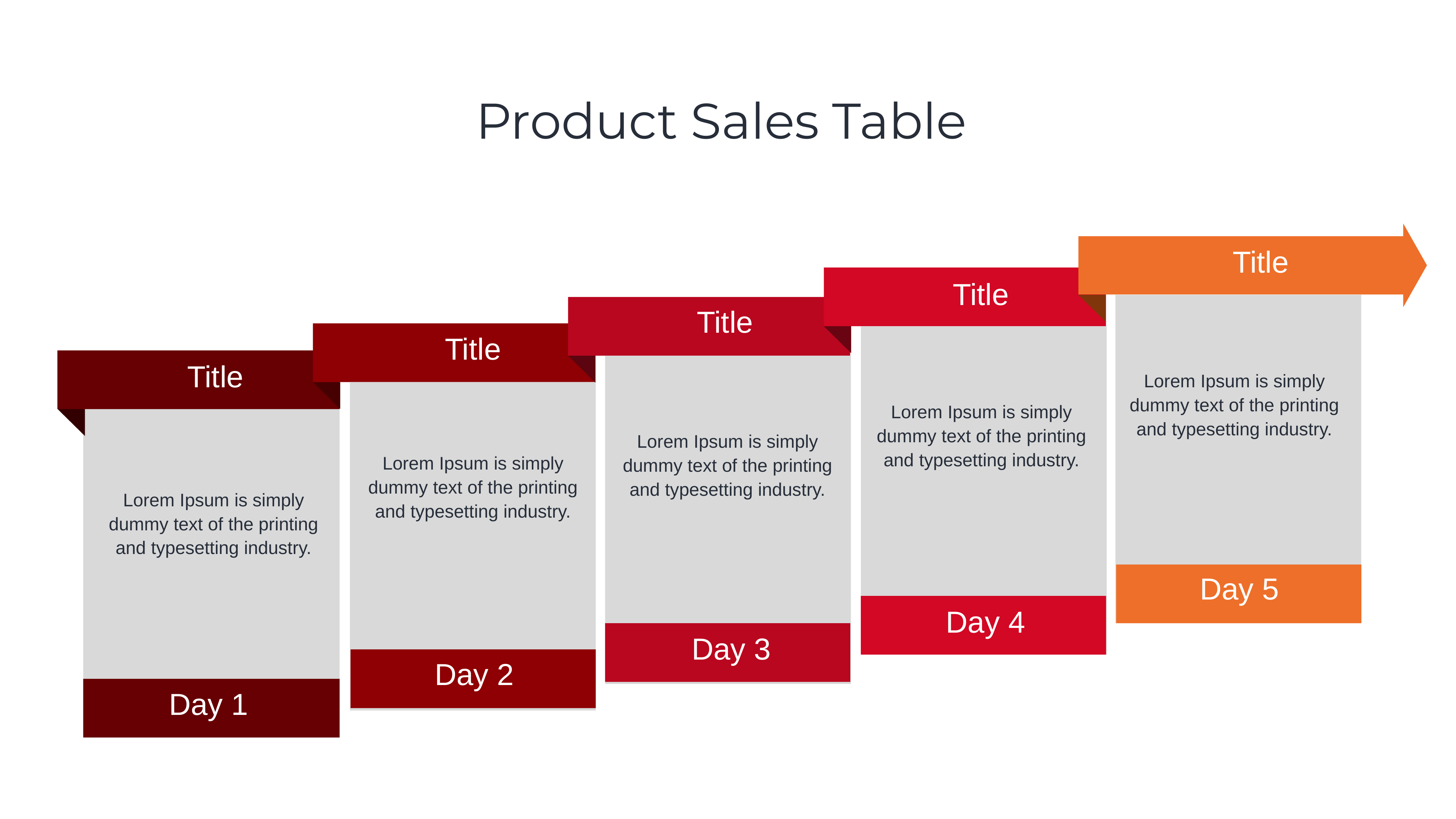

# Product Sales Table

Title

Title

Title

Title

Title
Lorem Ipsum is simply dummy text of the printing and typesetting industry.
Lorem Ipsum is simply dummy text of the printing and typesetting industry.

Lorem Ipsum is simply dummy text of the printing and typesetting industry.
Lorem Ipsum is simply dummy text of the printing and typesetting industry.
Lorem Ipsum is simply dummy text of the printing and typesetting industry.

Day 5

Day 4

Day 3

Day 2

Day 1